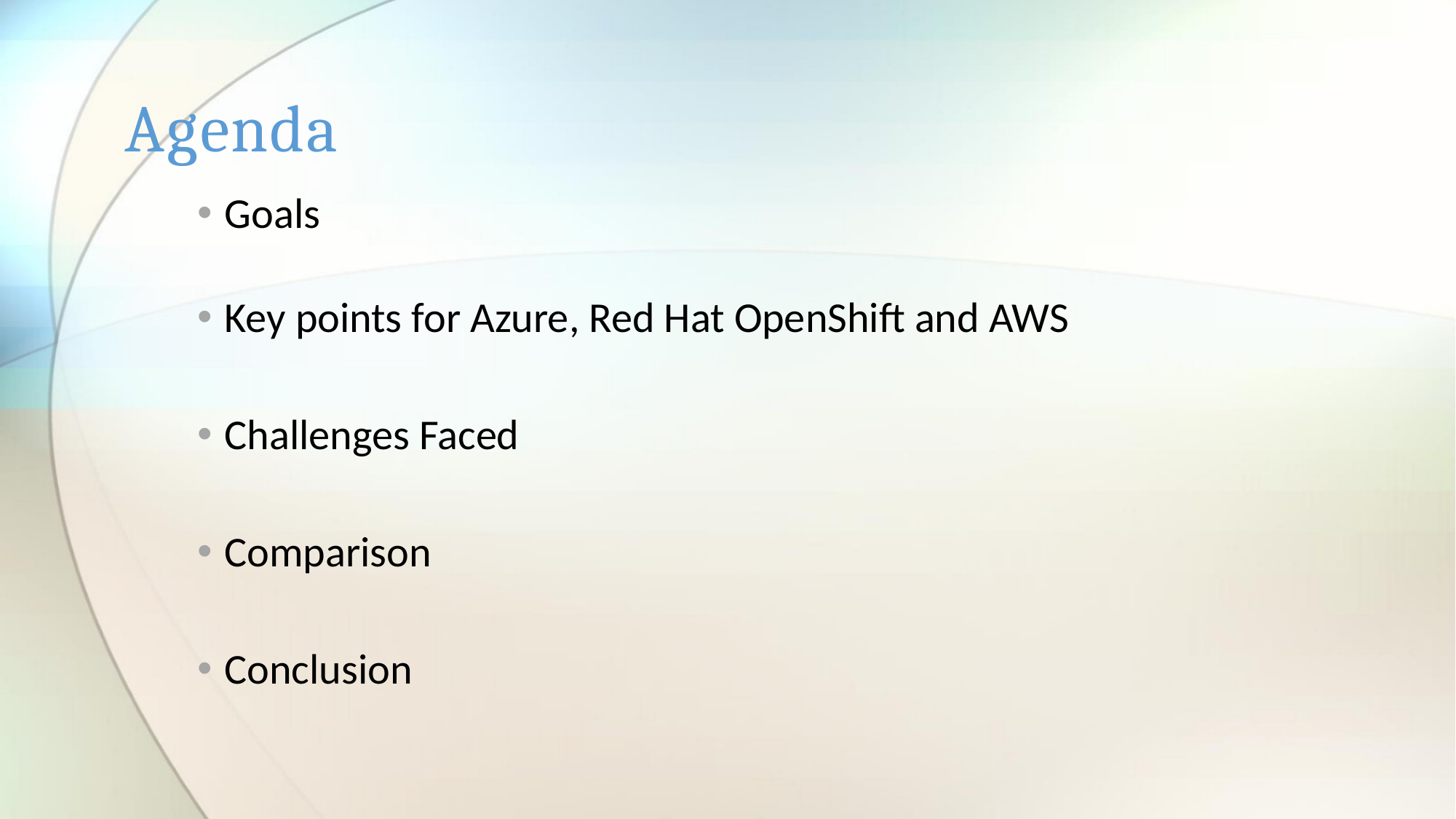

# Agenda
Goals

Key points for Azure, Red Hat OpenShift and AWS

Challenges Faced

Comparison

Conclusion